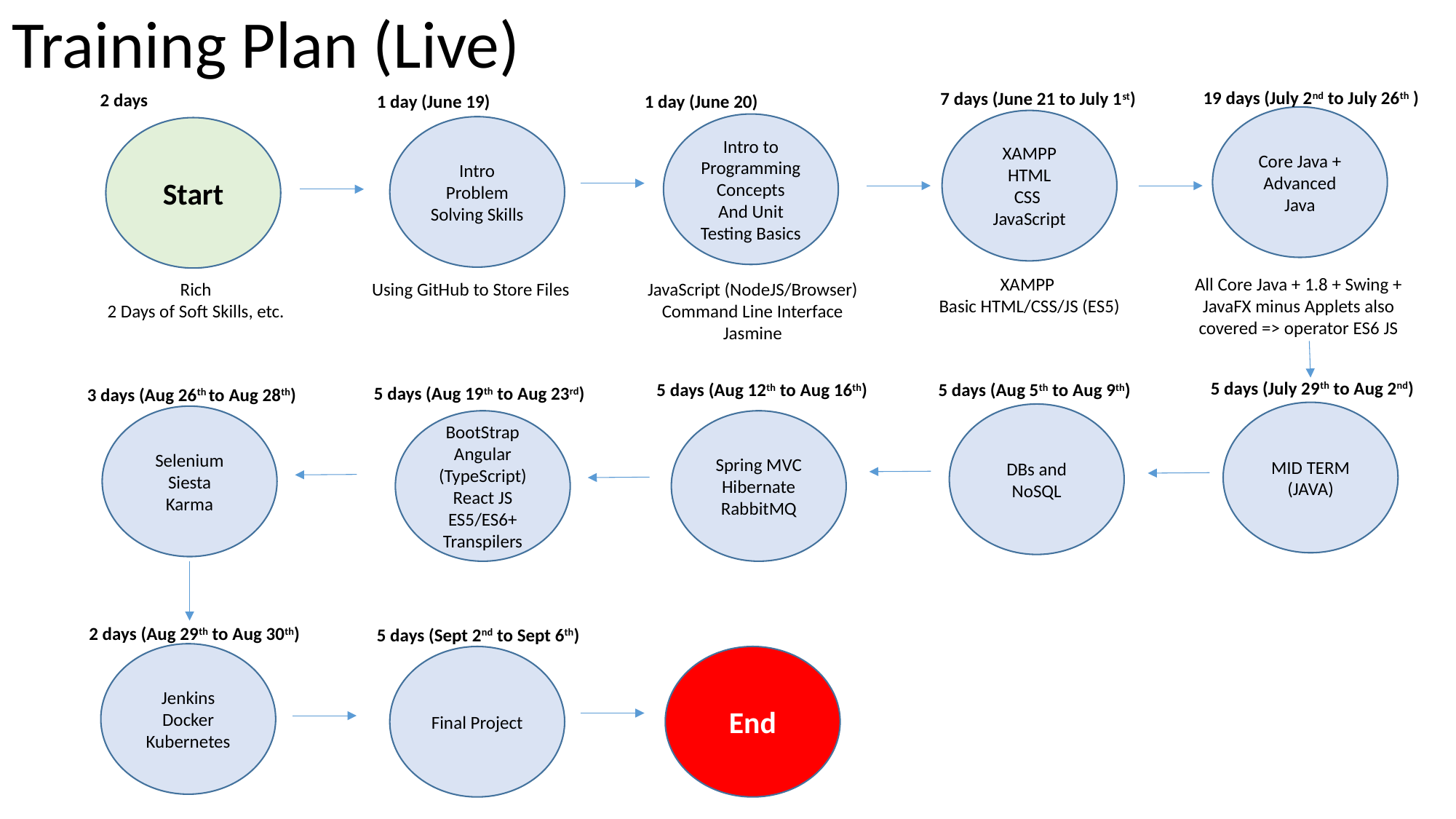

# Training Plan (Live)
19 days (July 2nd to July 26th )
7 days (June 21 to July 1st)
2 days
1 day (June 19)
1 day (June 20)
Core Java +
Advanced Java
XAMPP
HTML
CSS
JavaScript
Intro to Programming Concepts
And Unit Testing Basics
Intro
Problem Solving Skills
Start

XAMPP
Basic HTML/CSS/JS (ES5)
All Core Java + 1.8 + Swing + JavaFX minus Applets also covered => operator ES6 JS
JavaScript (NodeJS/Browser)
Command Line Interface
Jasmine
Rich
2 Days of Soft Skills, etc.
Using GitHub to Store Files
5 days (July 29th to Aug 2nd)
5 days (Aug 12th to Aug 16th)
5 days (Aug 5th to Aug 9th)
5 days (Aug 19th to Aug 23rd)
3 days (Aug 26th to Aug 28th)
MID TERM (JAVA)
DBs and NoSQL
Selenium
Siesta
Karma
BootStrap
Angular (TypeScript)
React JS
ES5/ES6+
Transpilers
Spring MVC
Hibernate
RabbitMQ
2 days (Aug 29th to Aug 30th)
5 days (Sept 2nd to Sept 6th)
Jenkins
Docker
Kubernetes
Final Project
End